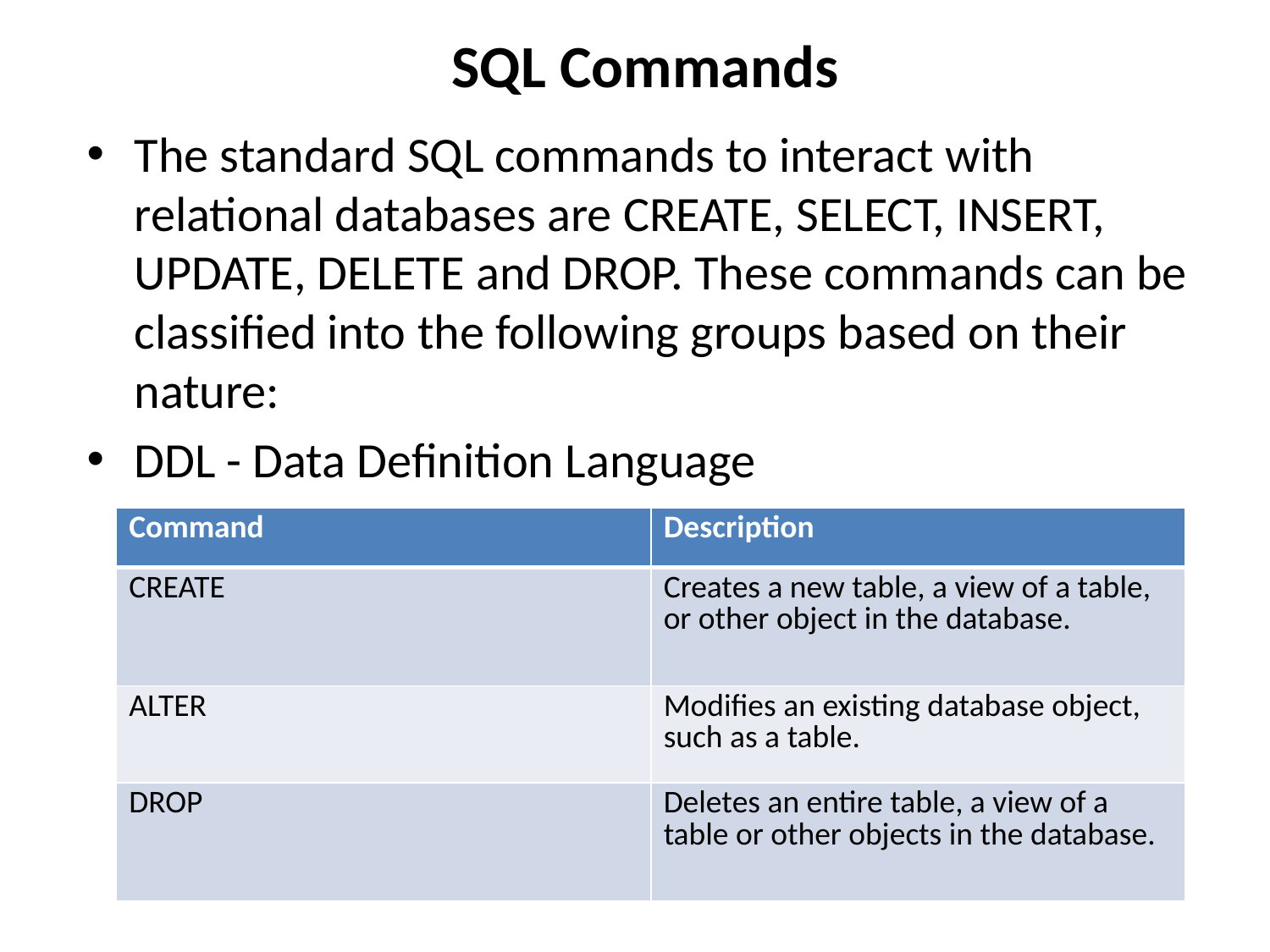

# SQL Commands
The standard SQL commands to interact with relational databases are CREATE, SELECT, INSERT, UPDATE, DELETE and DROP. These commands can be classified into the following groups based on their nature:
DDL - Data Definition Language

| Command | Description |
| --- | --- |
| CREATE | Creates a new table, a view of a table, or other object in the database. |
| ALTER | Modifies an existing database object, such as a table. |
| DROP | Deletes an entire table, a view of a table or other objects in the database. |